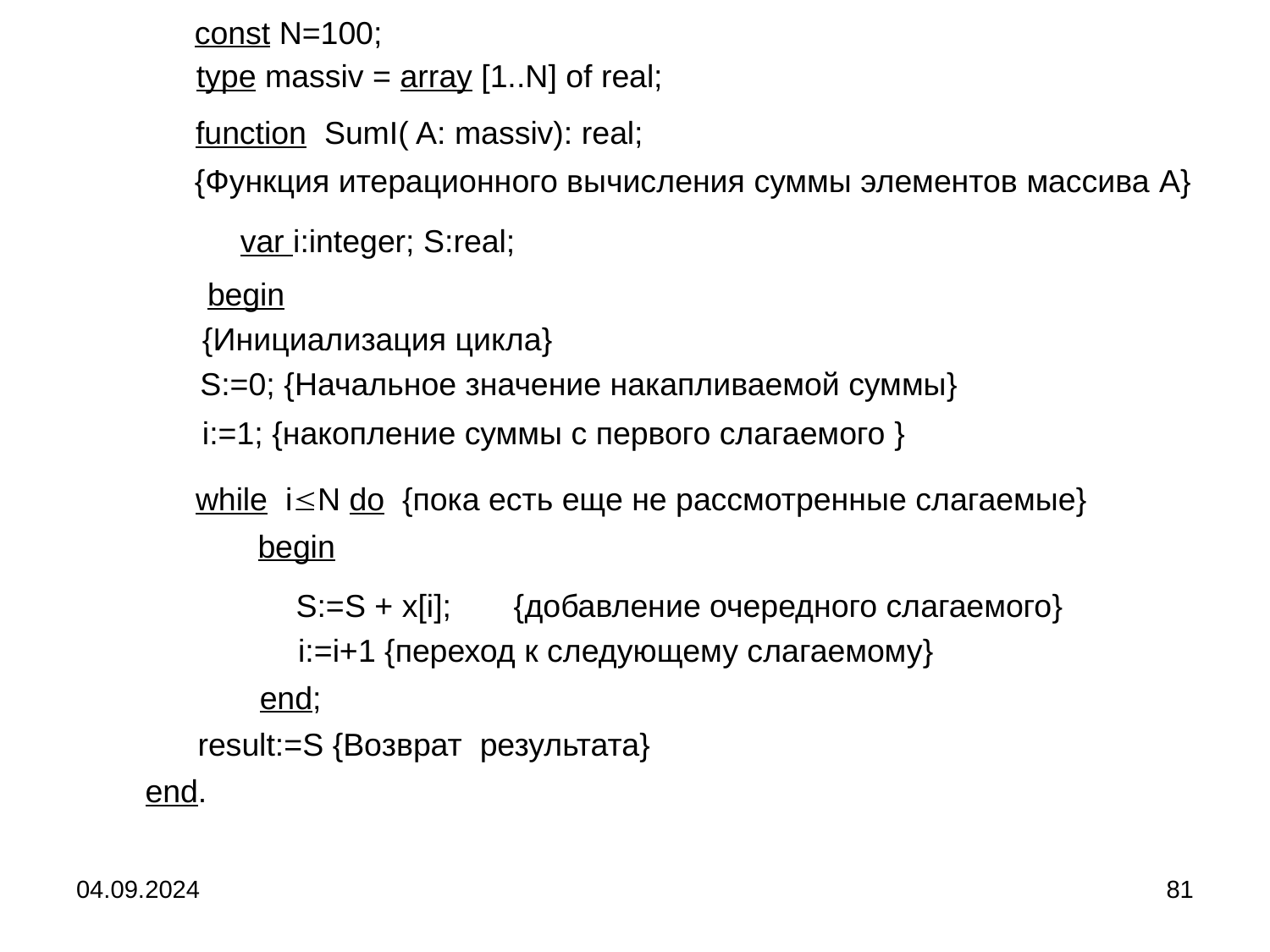

const N=100;
type massiv = array [1..N] of real;
function  SumI( A: massiv): real;
{Функция итерационного вычисления суммы элементов массива A}
var i:integer; S:real;
begin
 {Инициализация цикла}
S:=0; {Начальное значение накапливаемой суммы}
i:=1; {накопление суммы с первого слагаемого }
while  i≤N do  {пока есть еще не рассмотренные слагаемые}
begin
S:=S + x[i];       {добавление очередного слагаемого}
i:=i+1 {переход к следующему слагаемому}
end;
result:=S {Возврат  результата}
end.
04.09.2024
81